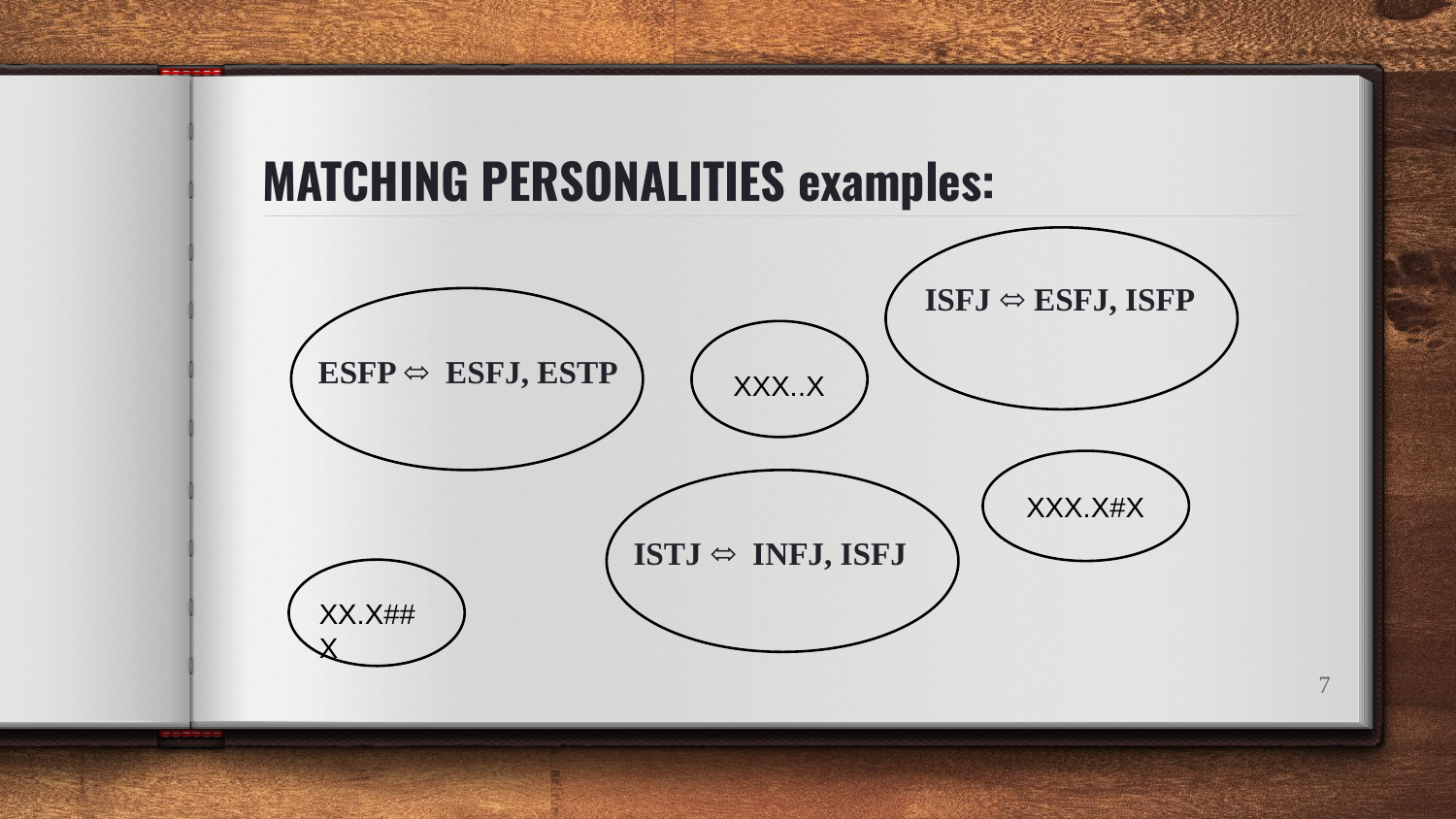

# MATCHING PERSONALITIES examples:

ISFJ ⬄ ESFJ, ISFP

ESFP ⬄  ESFJ, ESTP
XXX..X

XXX.X#X
ISTJ ⬄  INFJ, ISFJ

XX.X##X
7